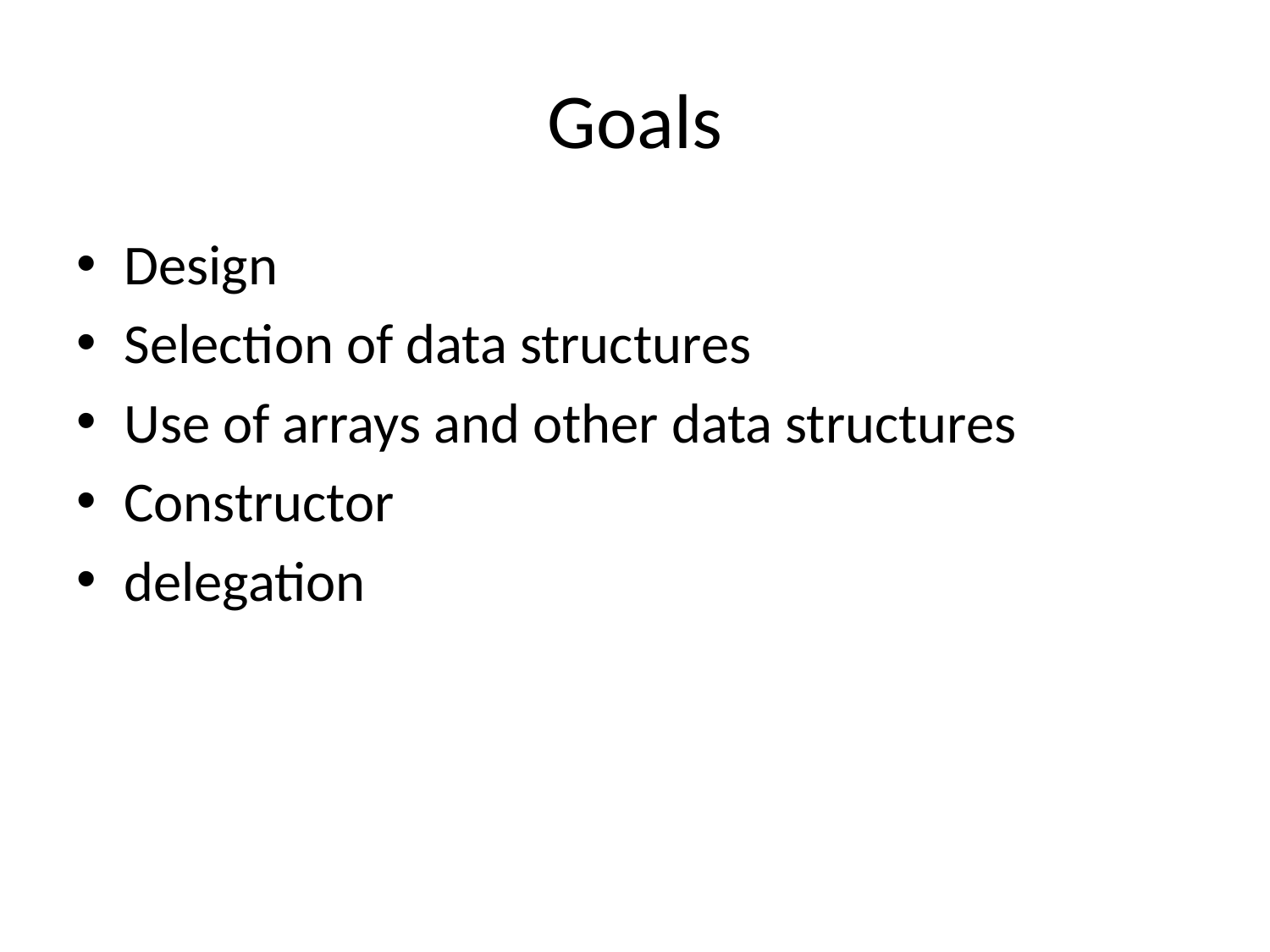

# Goals
Design
Selection of data structures
Use of arrays and other data structures
Constructor
delegation